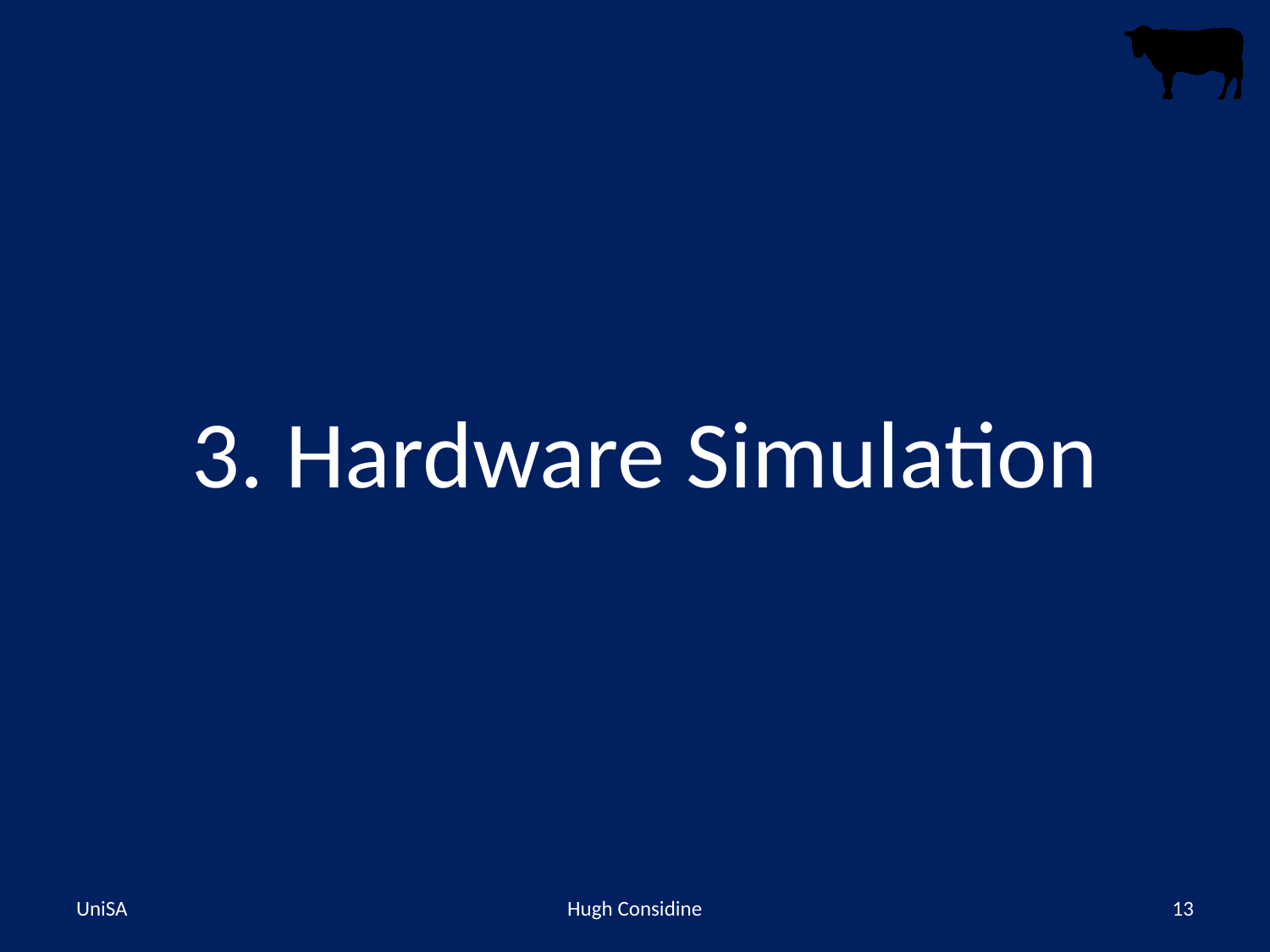

3. Hardware Simulation
UniSA
Hugh Considine
13